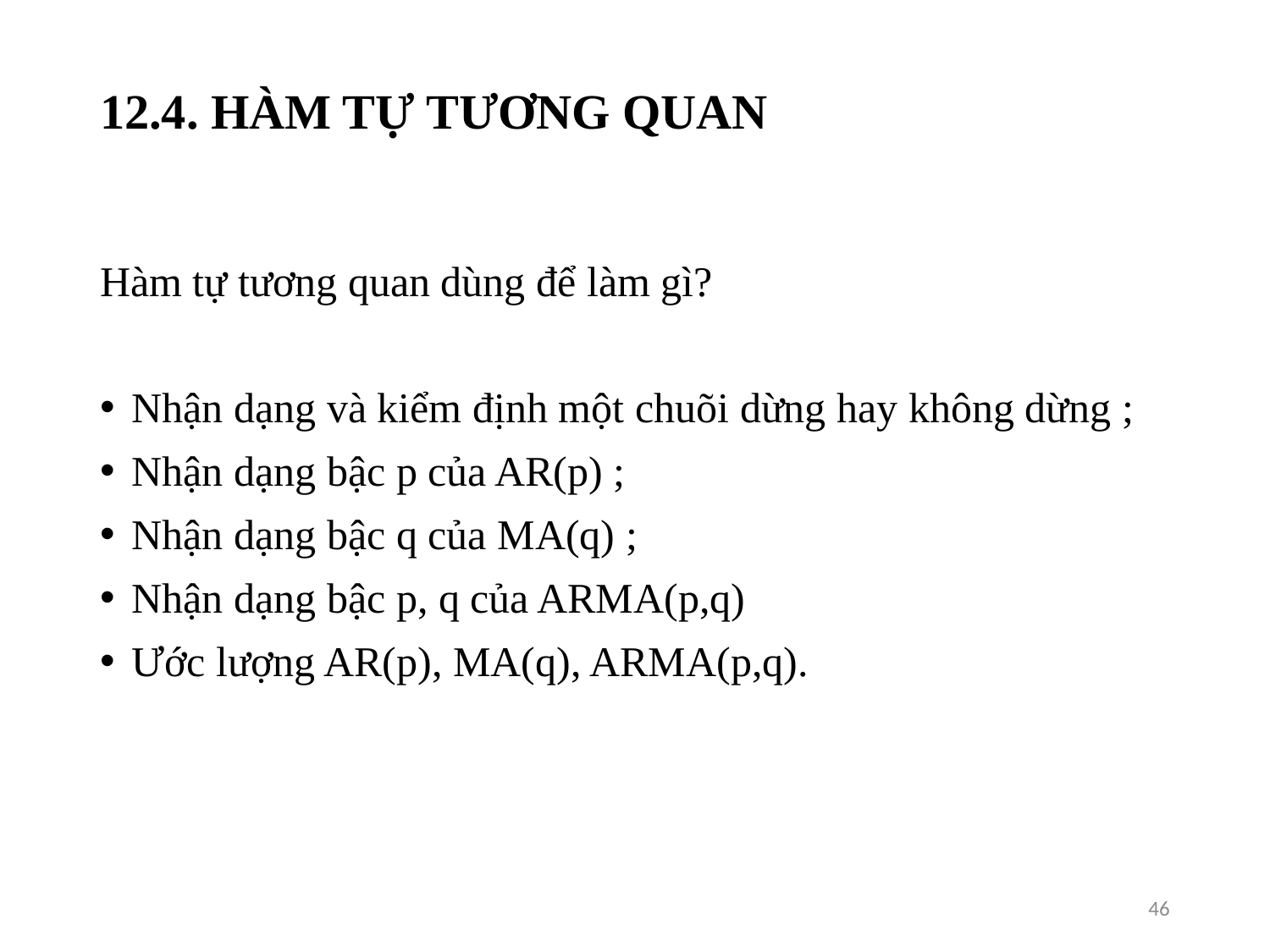

# 12.4. HÀM TỰ TƯƠNG QUAN
Hàm tự tương quan dùng để làm gì?

Nhận dạng và kiểm định một chuõi dừng hay không dừng ;
Nhận dạng bậc p của AR(p) ;
Nhận dạng bậc q của MA(q) ;
Nhận dạng bậc p, q của ARMA(p,q)
Ước lượng AR(p), MA(q), ARMA(p,q).
46